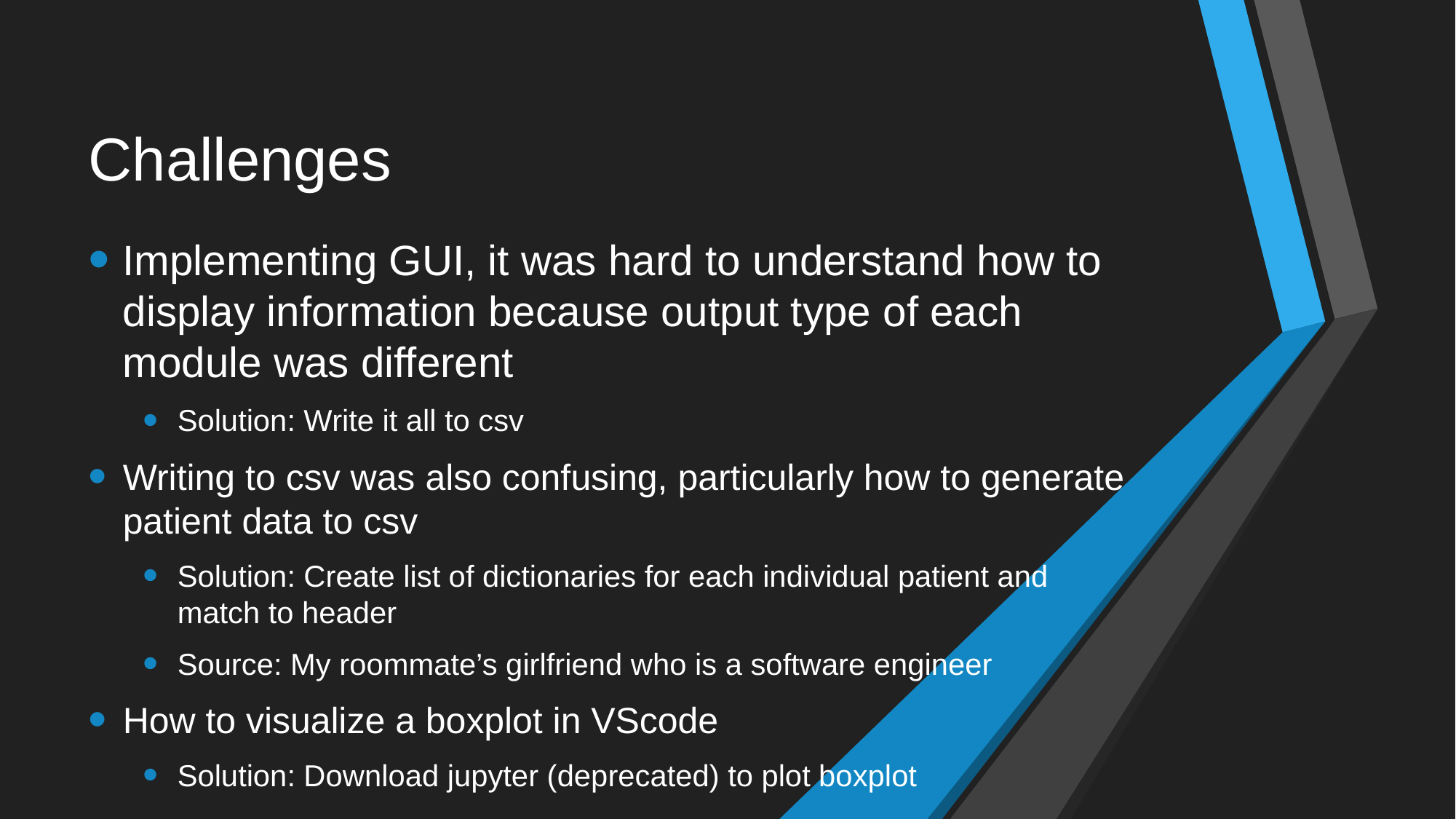

# Challenges
Implementing GUI, it was hard to understand how to display information because output type of each module was different
Solution: Write it all to csv
Writing to csv was also confusing, particularly how to generate patient data to csv
Solution: Create list of dictionaries for each individual patient and match to header
Source: My roommate’s girlfriend who is a software engineer
How to visualize a boxplot in VScode
Solution: Download jupyter (deprecated) to plot boxplot